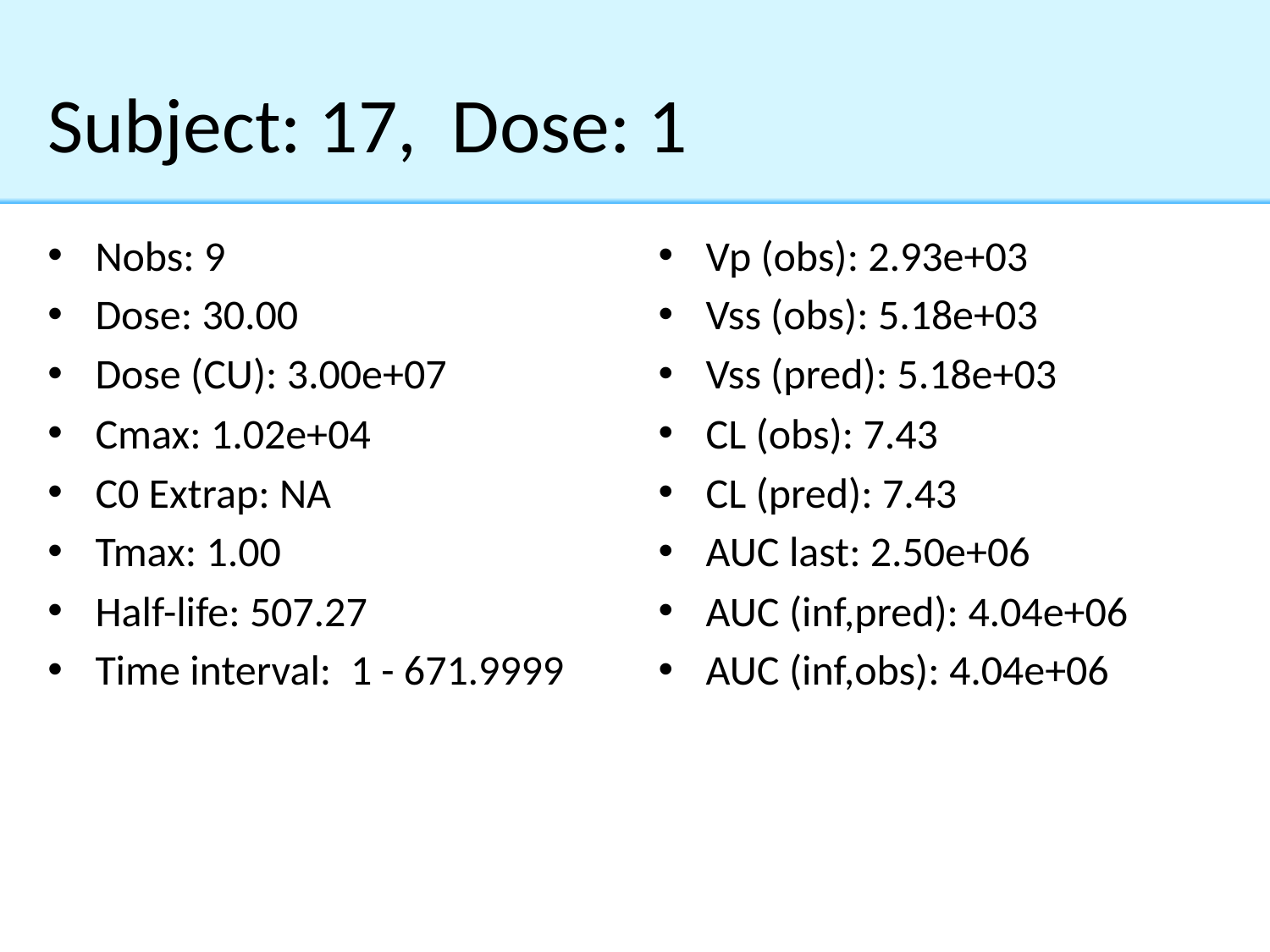

# Subject: 17,  Dose: 1
Nobs: 9
Dose: 30.00
Dose (CU): 3.00e+07
Cmax: 1.02e+04
C0 Extrap: NA
Tmax: 1.00
Half-life: 507.27
Time interval:  1 - 671.9999
Vp (obs): 2.93e+03
Vss (obs): 5.18e+03
Vss (pred): 5.18e+03
CL (obs): 7.43
CL (pred): 7.43
AUC last: 2.50e+06
AUC (inf,pred): 4.04e+06
AUC (inf,obs): 4.04e+06